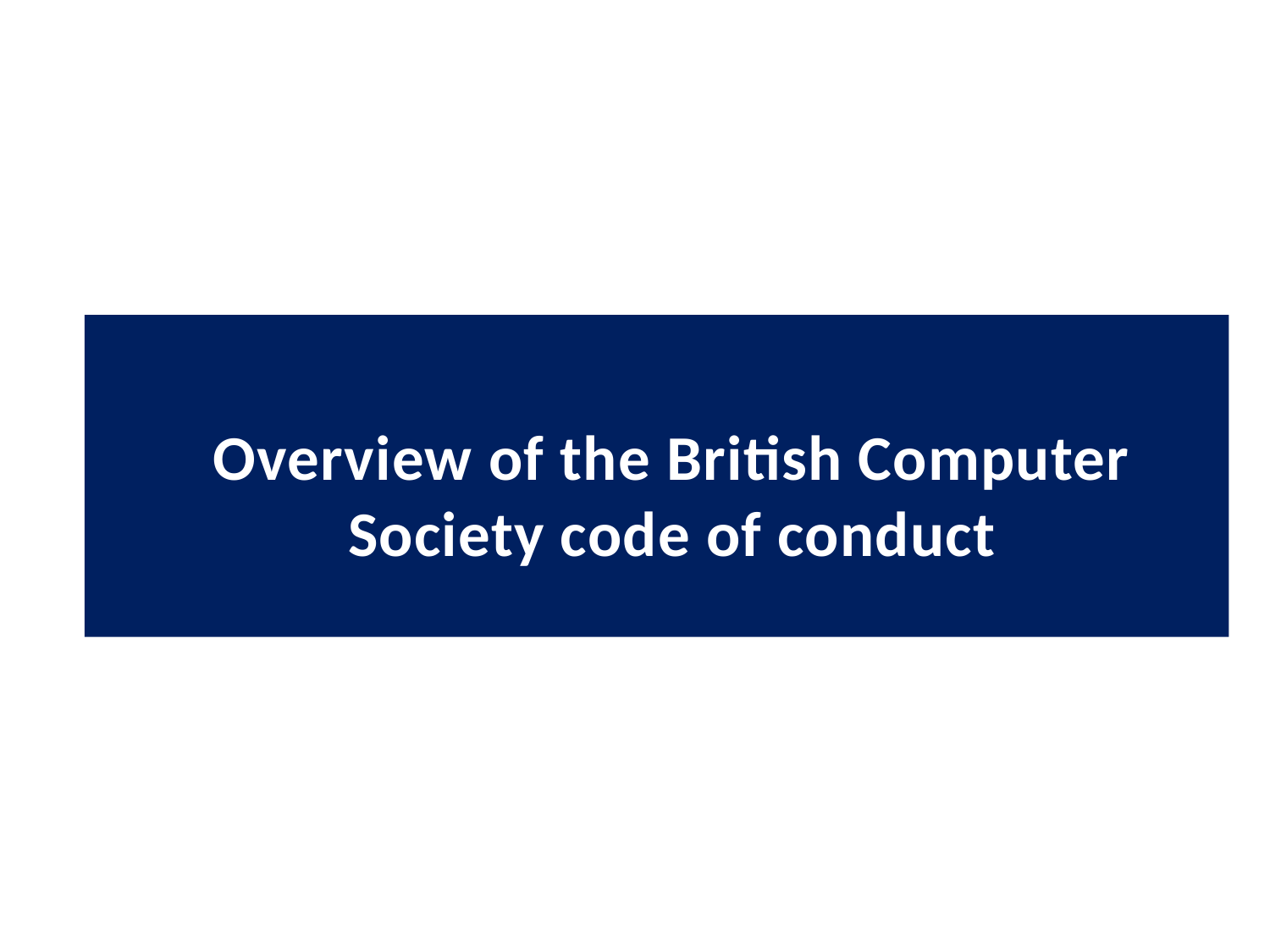

Overview of the British Computer Society code of conduct